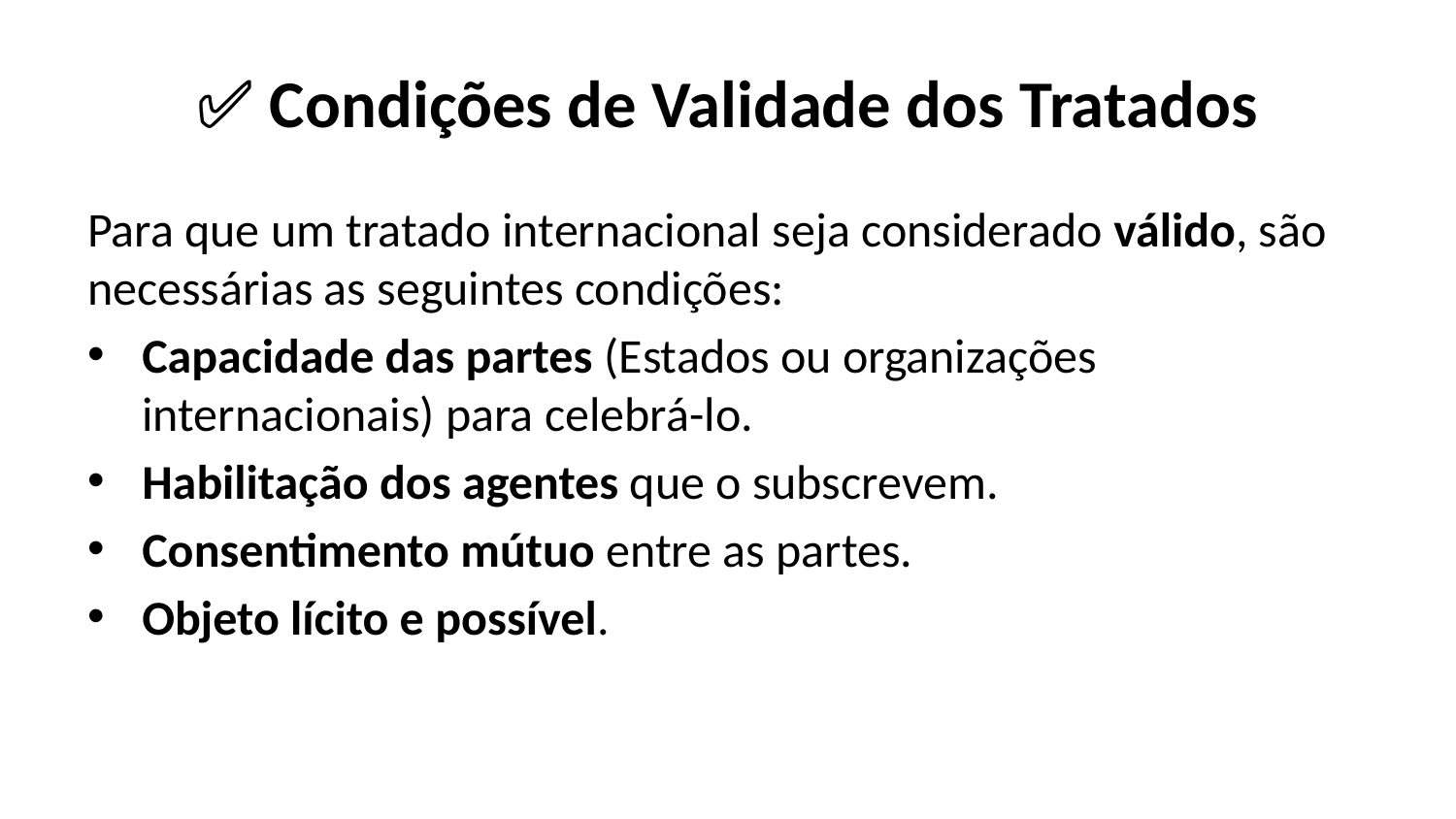

# ✅ Condições de Validade dos Tratados
Para que um tratado internacional seja considerado válido, são necessárias as seguintes condições:
Capacidade das partes (Estados ou organizações internacionais) para celebrá-lo.
Habilitação dos agentes que o subscrevem.
Consentimento mútuo entre as partes.
Objeto lícito e possível.